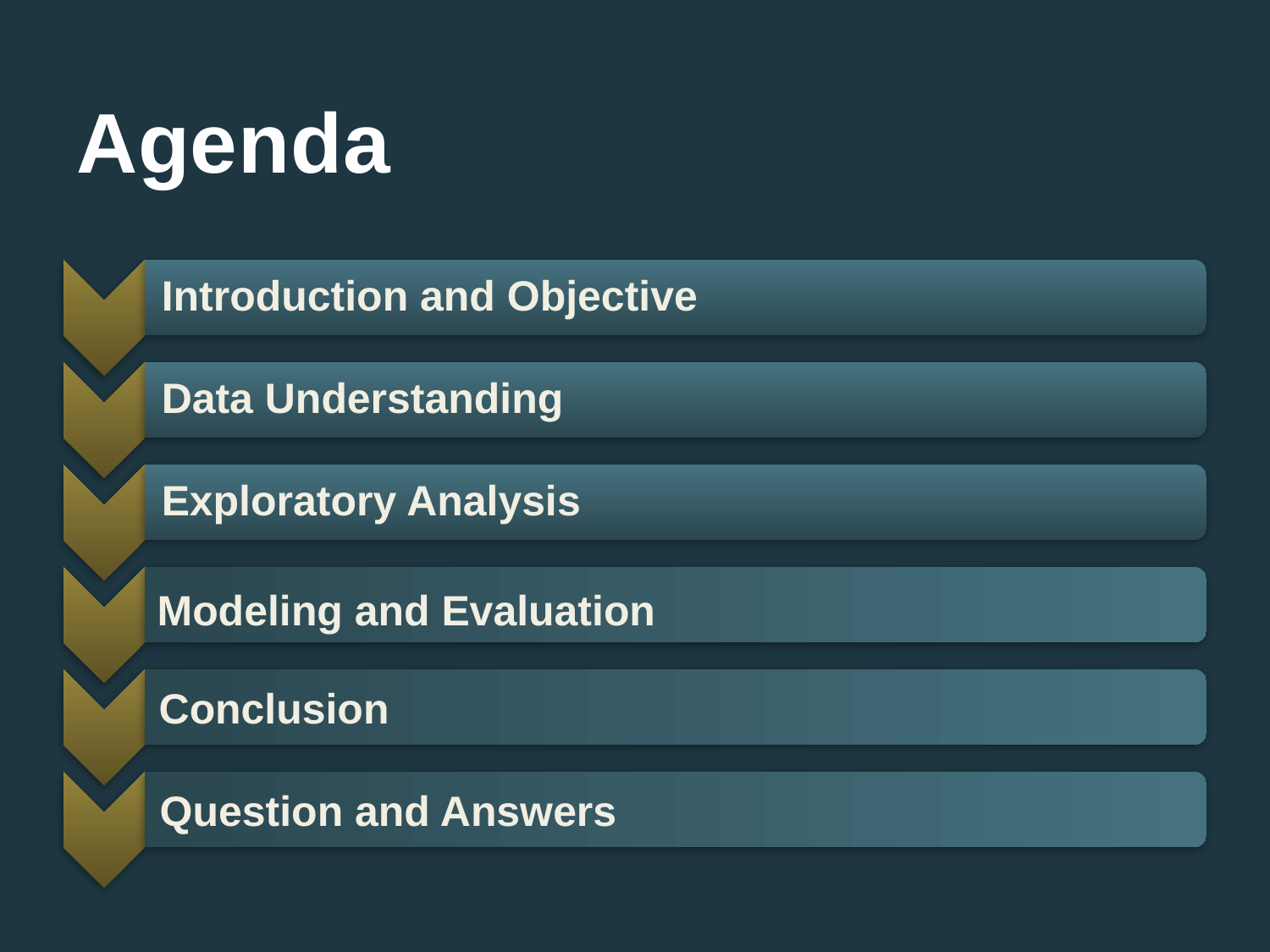

# Agenda

Introduction and Objective

Data Understanding

Exploratory Analysis

Modeling and Evaluation
Conclusion
Question and Answers